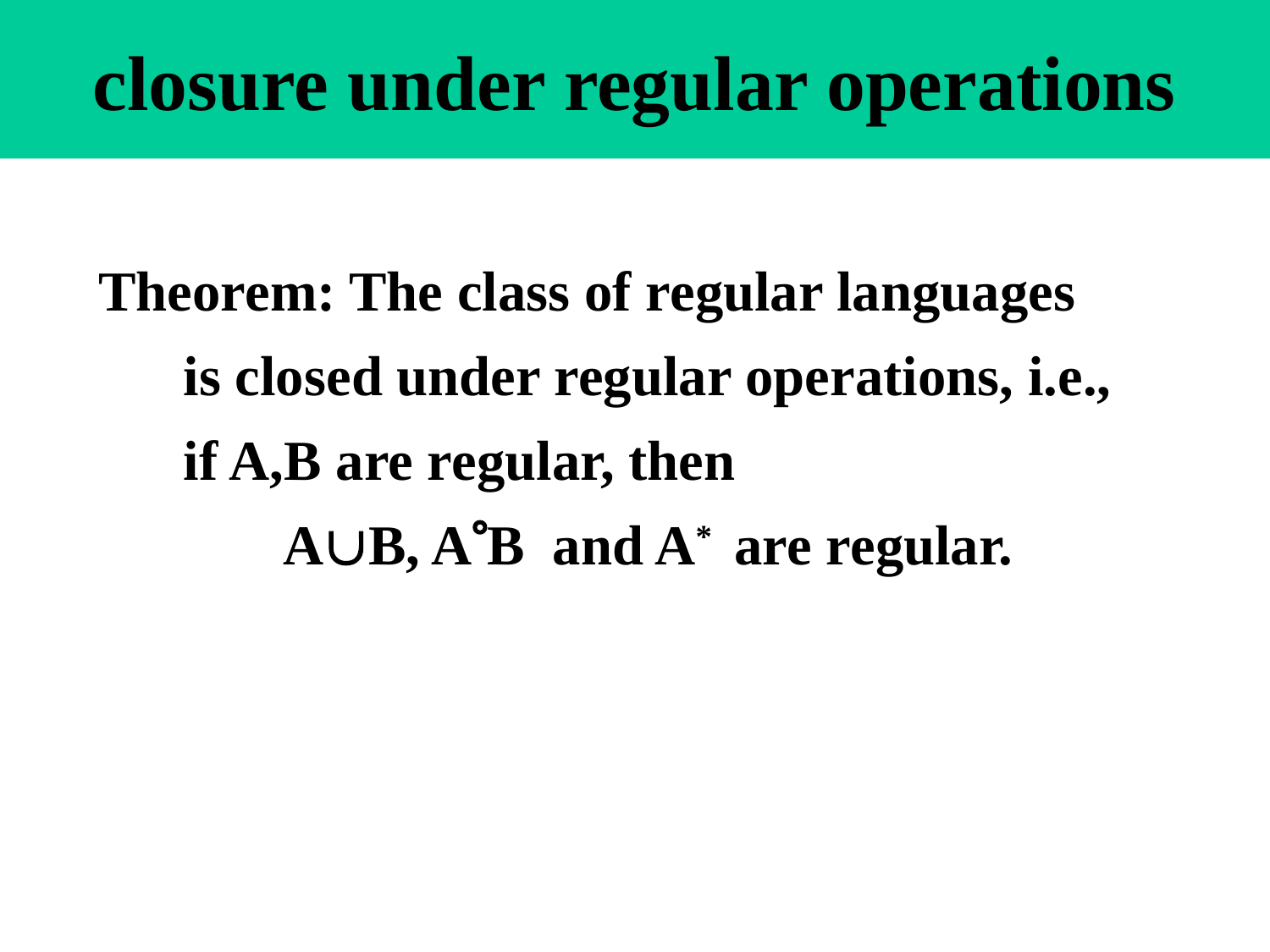

# closure under regular operations
Theorem: The class of regular languages
      is closed under regular operations, i.e.,
      if A,B are regular, then
             A∪B, A°B  and A*  are regular.